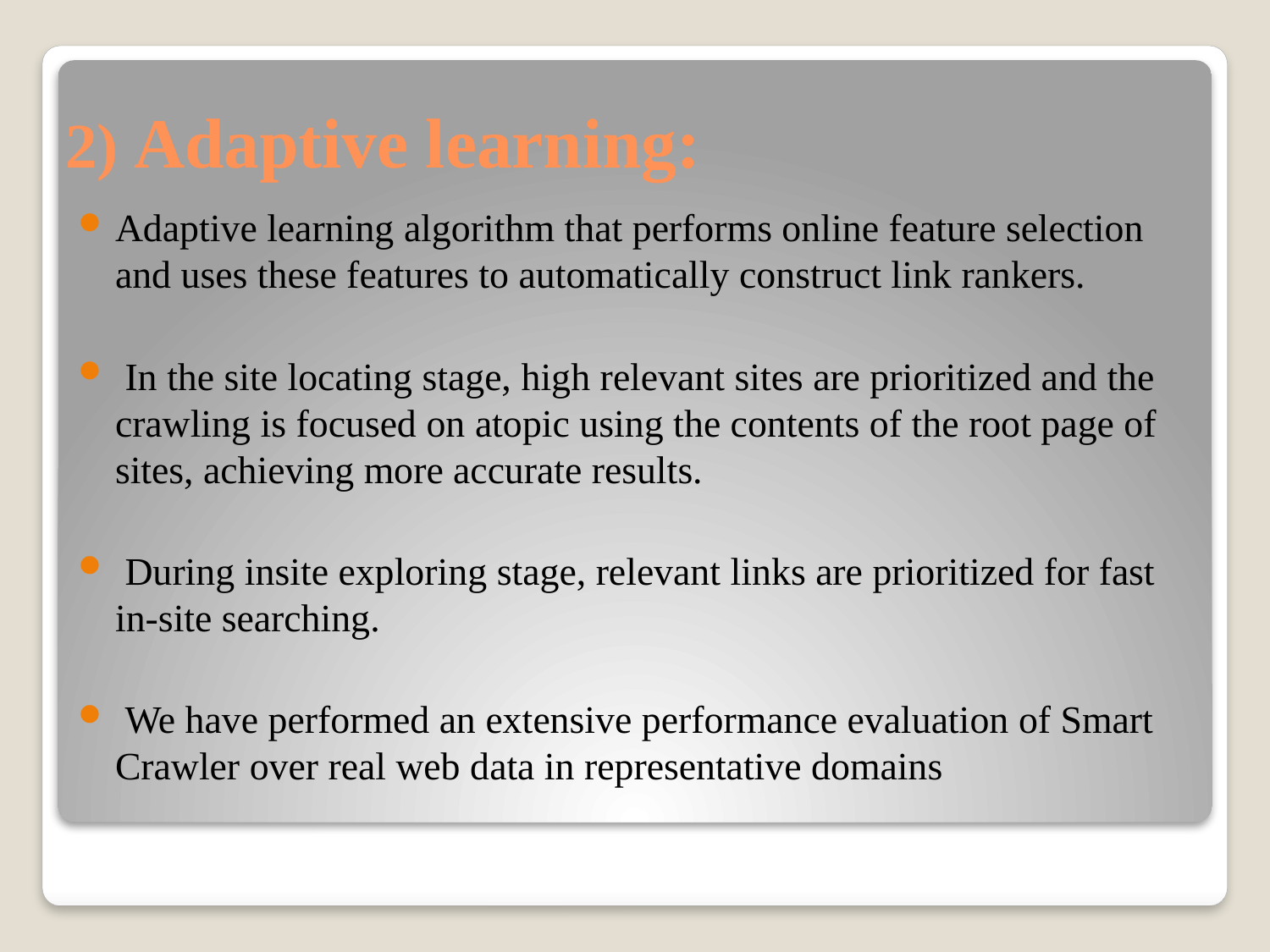

# 2) Adaptive learning:
Adaptive learning algorithm that performs online feature selection and uses these features to automatically construct link rankers.

 In the site locating stage, high relevant sites are prioritized and the crawling is focused on atopic using the contents of the root page of sites, achieving more accurate results.

 During insite exploring stage, relevant links are prioritized for fast in-site searching.

 We have performed an extensive performance evaluation of Smart Crawler over real web data in representative domains